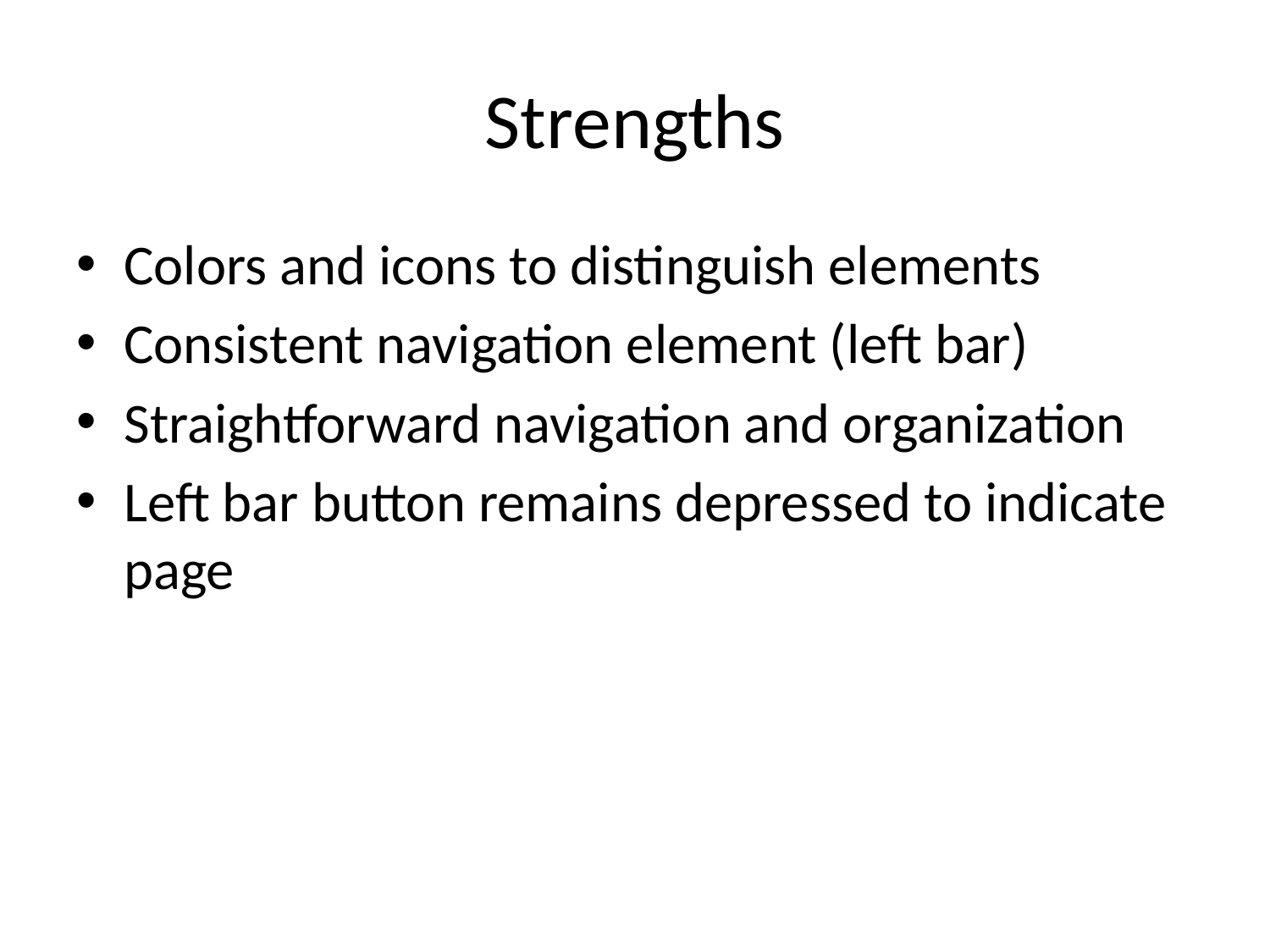

# Strengths
Colors and icons to distinguish elements
Consistent navigation element (left bar)
Straightforward navigation and organization
Left bar button remains depressed to indicate page